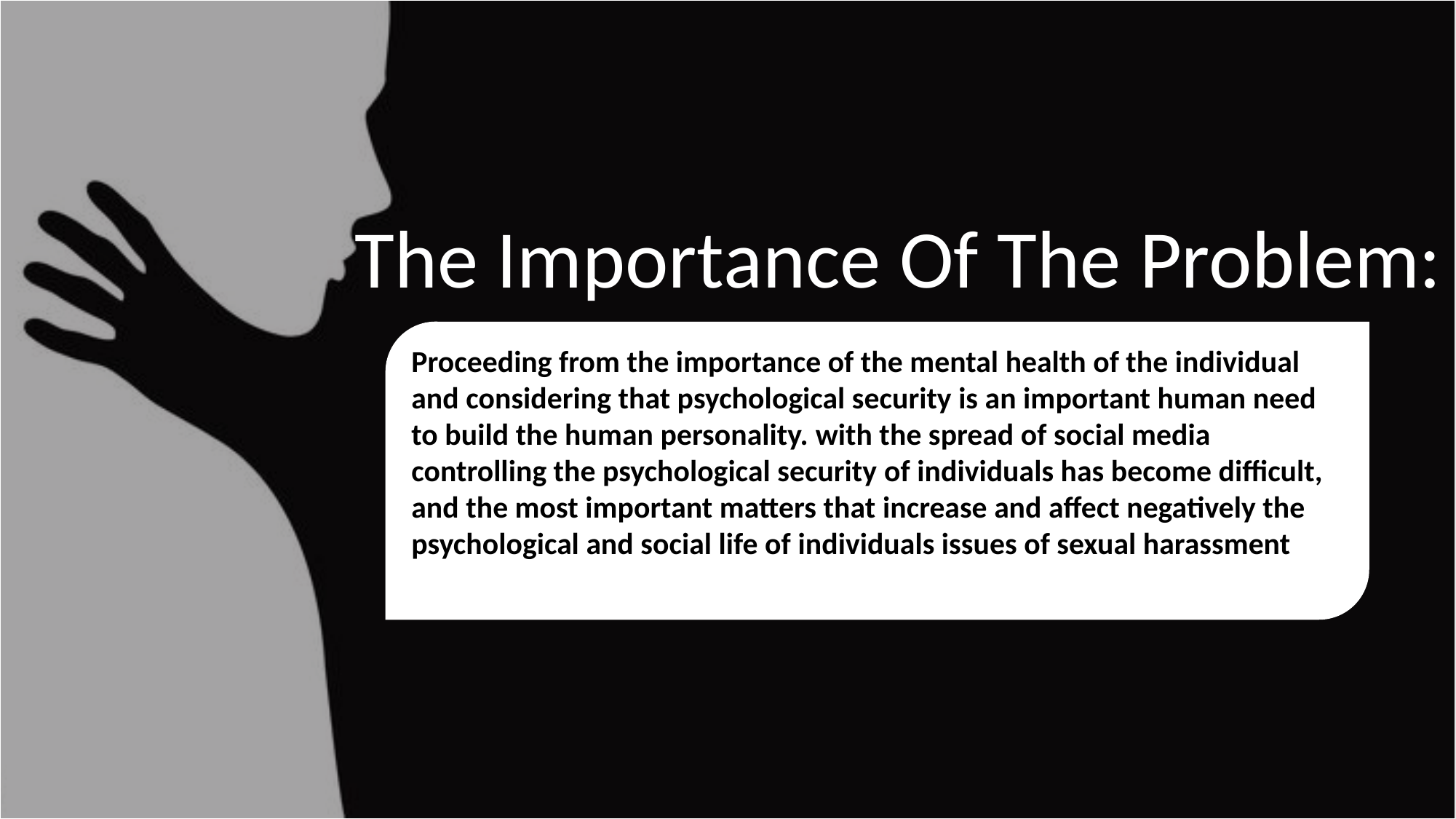

# The Importance Of The Problem:
Proceeding from the importance of the mental health of the individual and considering that psychological security is an important human need to build the human personality. with the spread of social media controlling the psychological security of individuals has become difficult, and the most important matters that increase and affect negatively the psychological and social life of individuals issues of sexual harassment